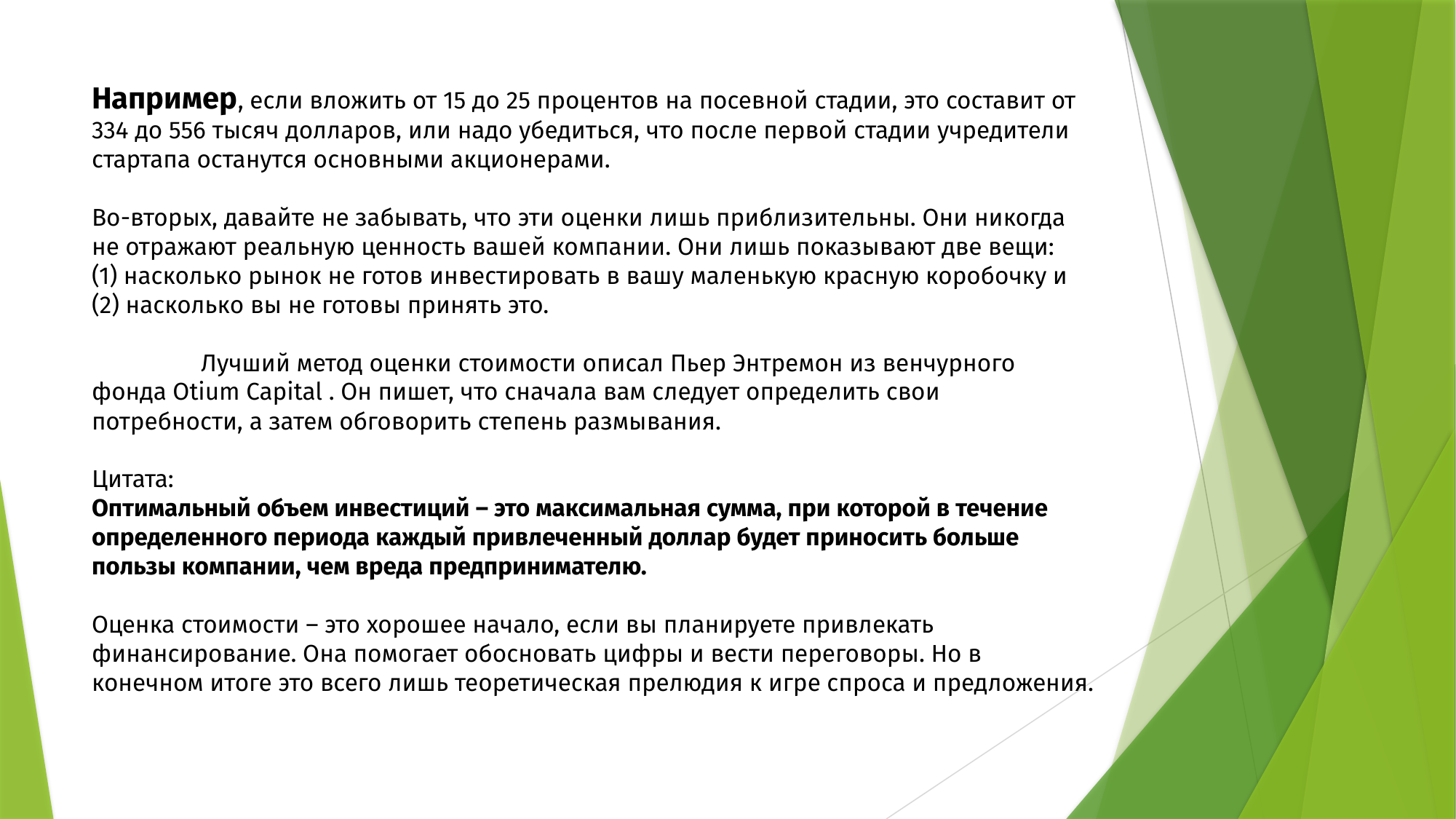

# Например, если вложить от 15 до 25 процентов на посевной стадии, это составит от 334 до 556 тысяч долларов, или надо убедиться, что после первой стадии учредители стартапа останутся основными акционерами. Во-вторых, давайте не забывать, что эти оценки лишь приблизительны. Они никогда не отражают реальную ценность вашей компании. Они лишь показывают две вещи: (1) насколько рынок не готов инвестировать в вашу маленькую красную коробочку и (2) насколько вы не готовы принять это. Лучший метод оценки стоимости описал Пьер Энтремон из венчурного фонда Otium Capital . Он пишет, что сначала вам следует определить свои потребности, а затем обговорить степень размывания. Цитата: Оптимальный объем инвестиций – это максимальная сумма, при которой в течение определенного периода каждый привлеченный доллар будет приносить больше пользы компании, чем вреда предпринимателю. Оценка стоимости – это хорошее начало, если вы планируете привлекать финансирование. Она помогает обосновать цифры и вести переговоры. Но в конечном итоге это всего лишь теоретическая прелюдия к игре спроса и предложения.